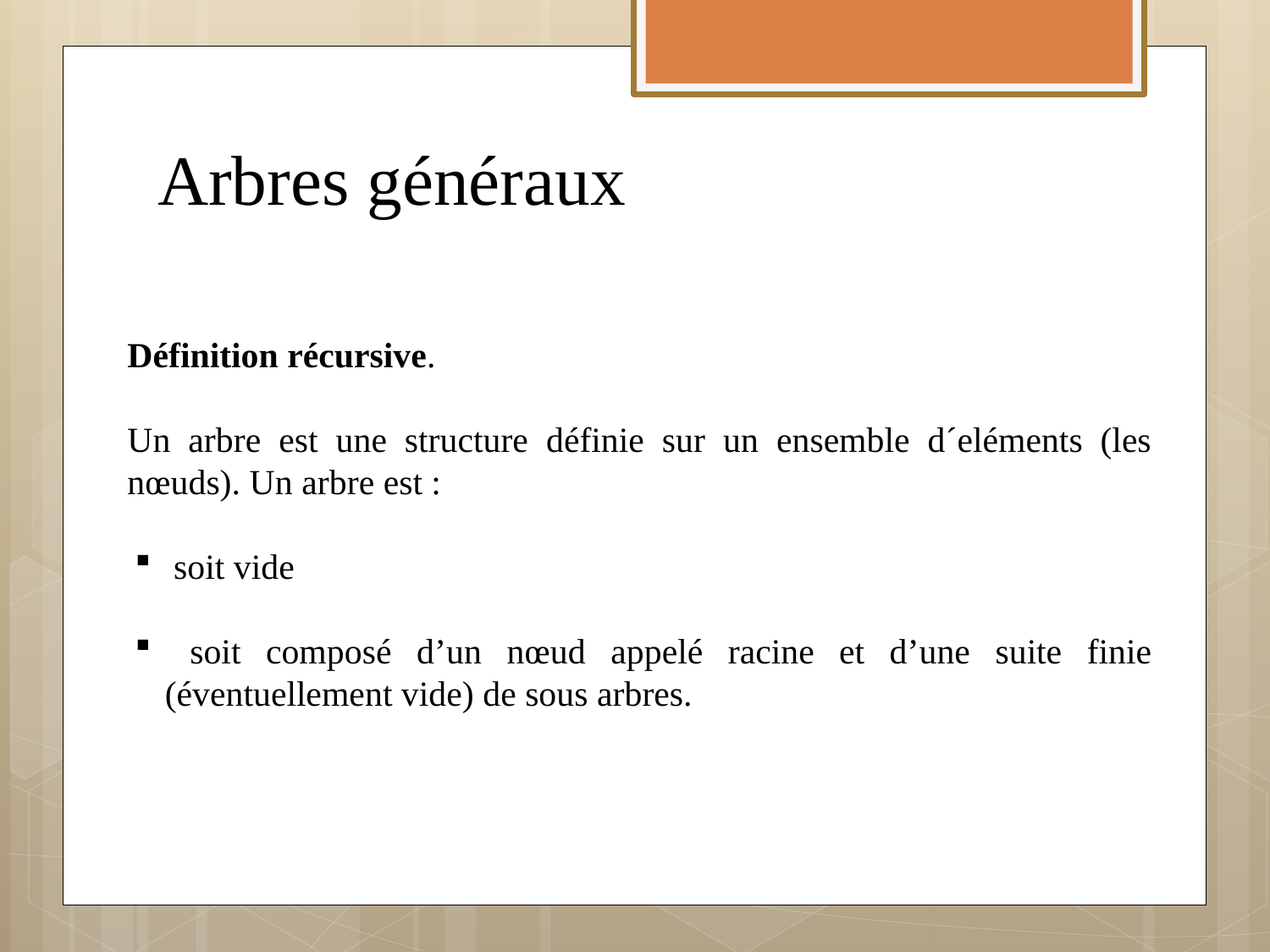

# Arbres généraux
Définition récursive.

Un arbre est une structure définie sur un ensemble d´eléments (les nœuds). Un arbre est :

 soit vide

 soit composé d’un nœud appelé racine et d’une suite finie (éventuellement vide) de sous arbres.